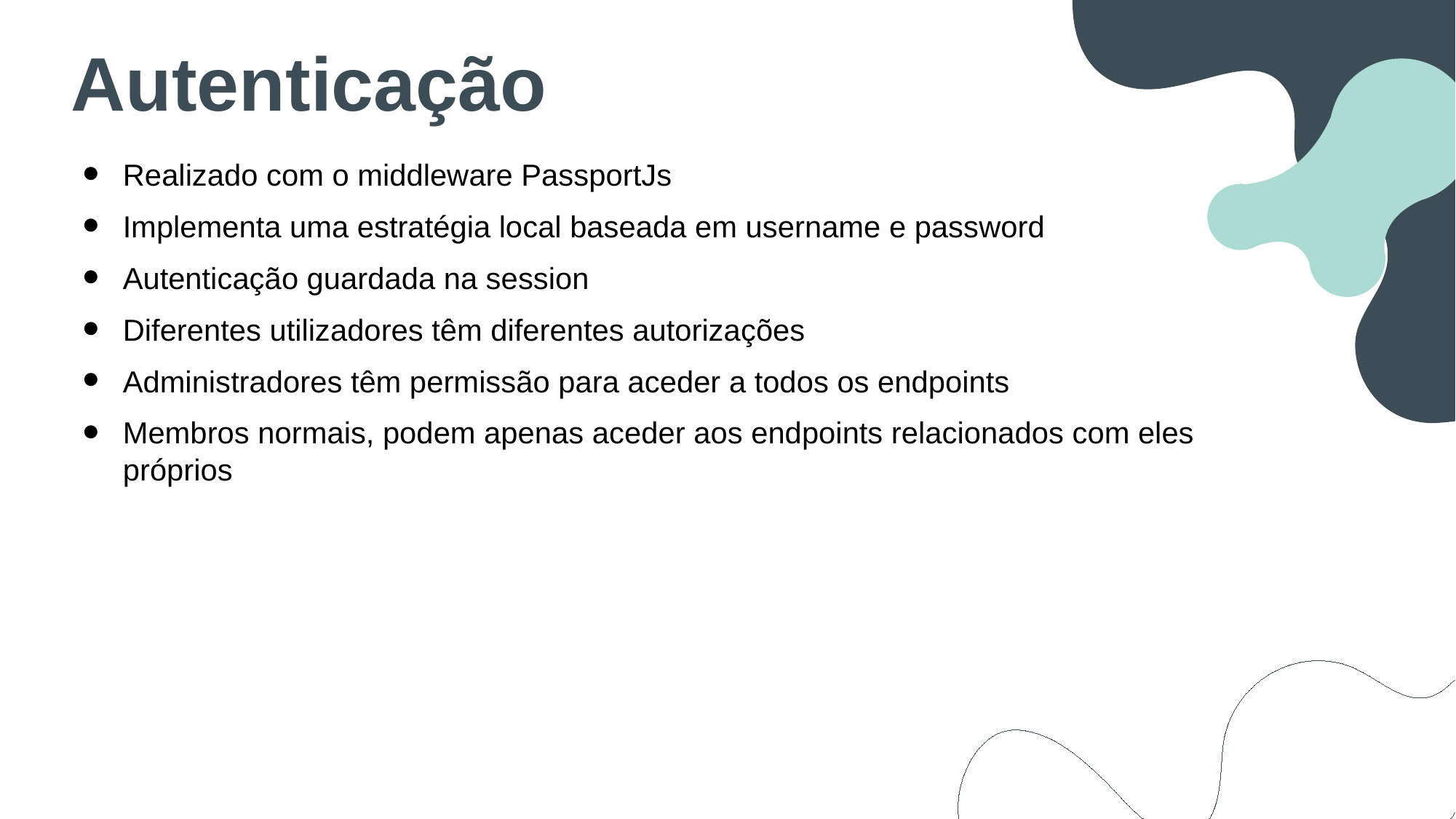

Autenticação

Realizado com o middleware PassportJs
Implementa uma estratégia local baseada em username e password
Autenticação guardada na session
Diferentes utilizadores têm diferentes autorizações
Administradores têm permissão para aceder a todos os endpoints
Membros normais, podem apenas aceder aos endpoints relacionados com eles próprios